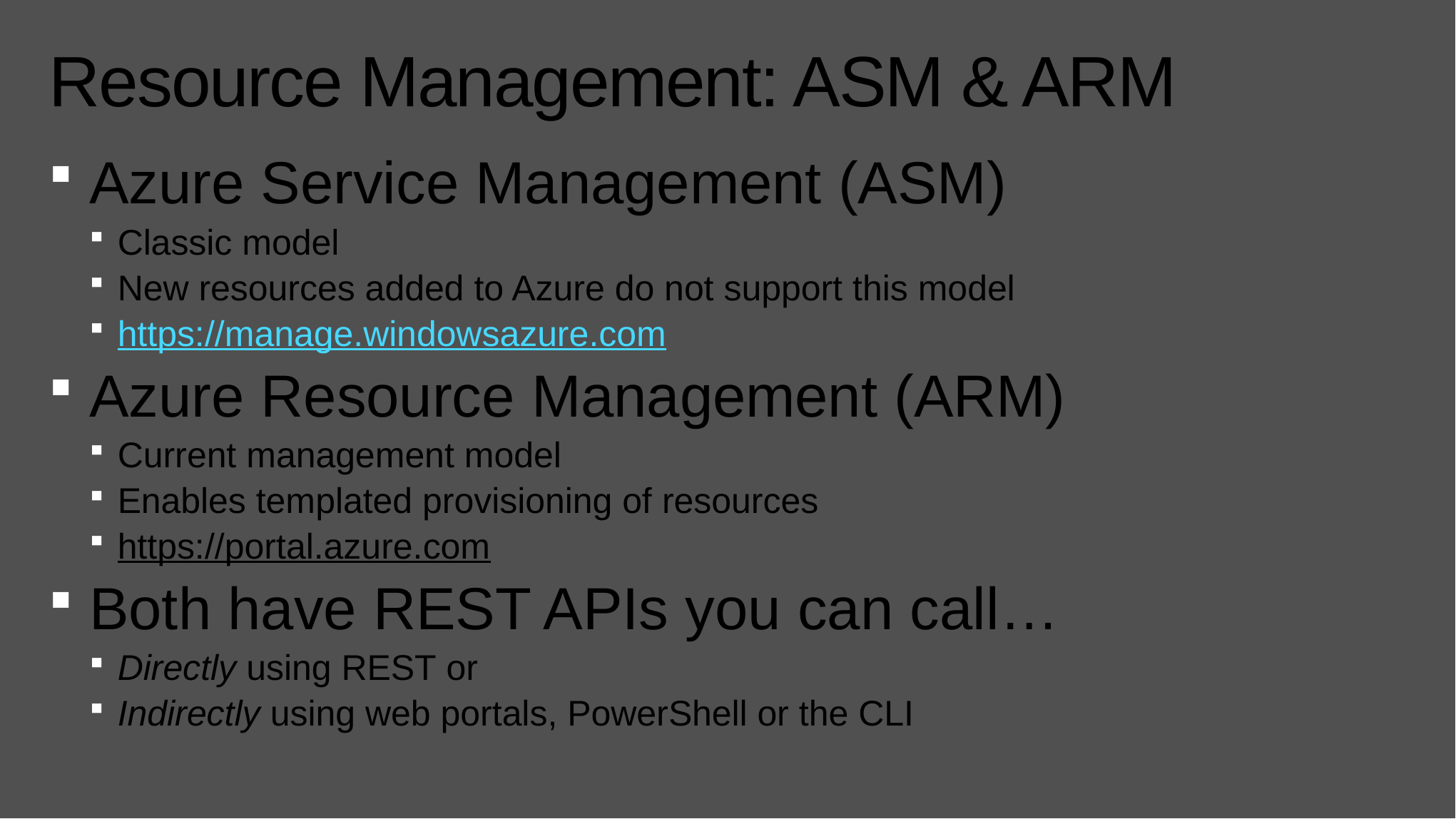

# Resource Management: ASM & ARM
Azure Service Management (ASM)
Classic model
New resources added to Azure do not support this model
https://manage.windowsazure.com
Azure Resource Management (ARM)
Current management model
Enables templated provisioning of resources
https://portal.azure.com
Both have REST APIs you can call…
Directly using REST or
Indirectly using web portals, PowerShell or the CLI